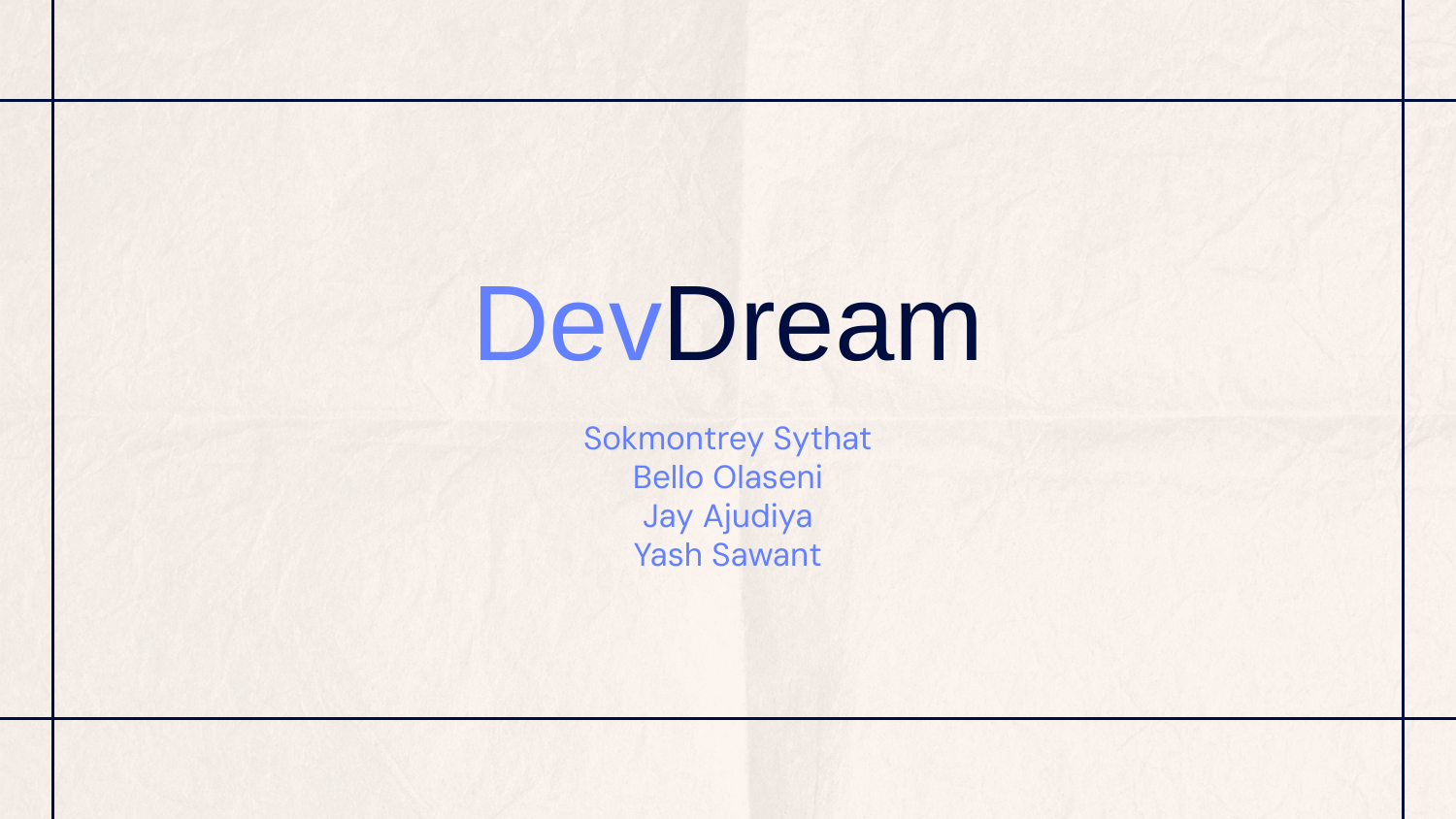

# DevDream
Sokmontrey Sythat
Bello Olaseni
Jay Ajudiya
Yash Sawant